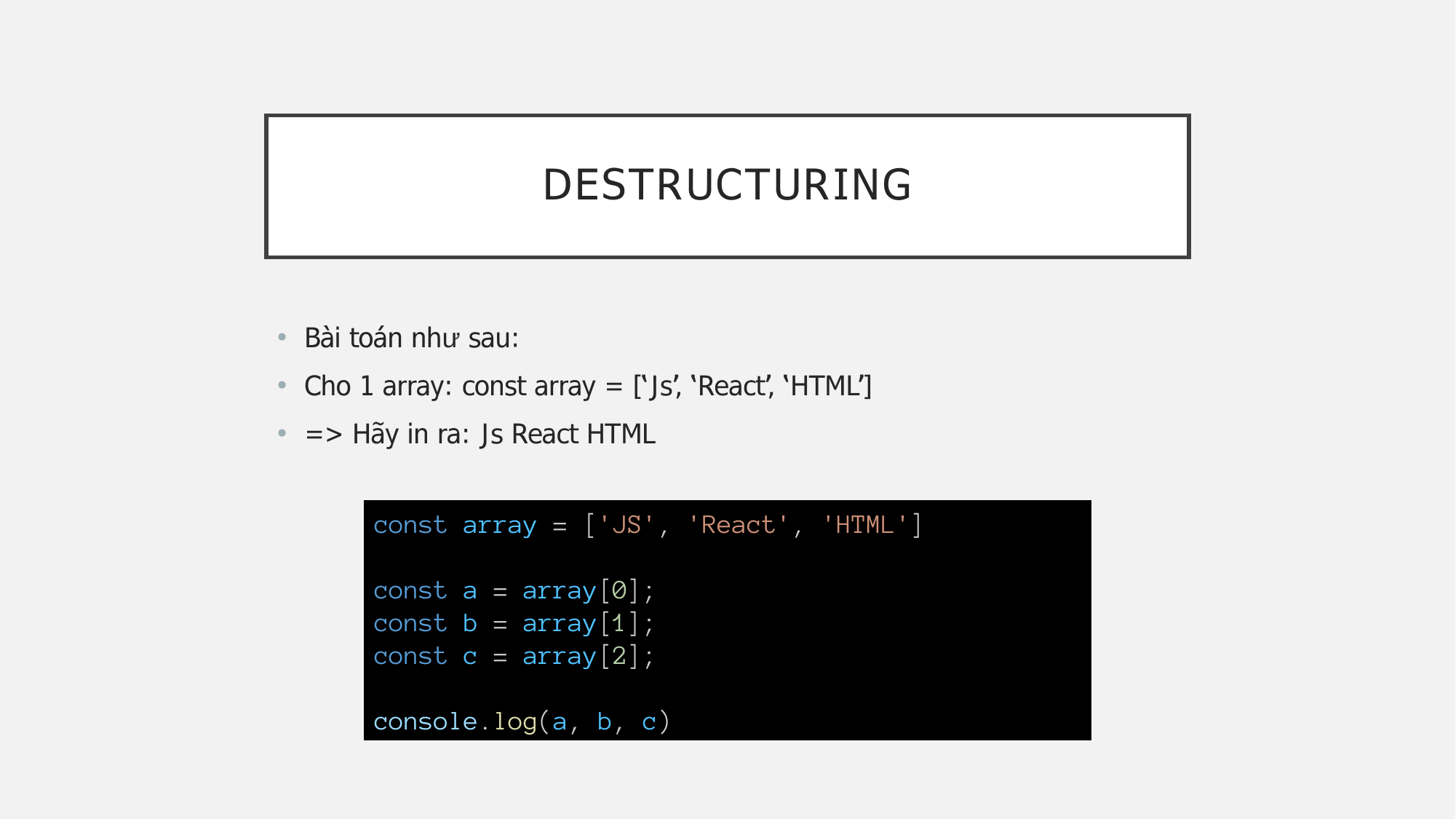

# Destructuring
Bài toán như sau:
Cho 1 array: const array = [‘Js’, ‘React’, ‘HTML’]
=> Hãy in ra: Js React HTML
const array = ['JS', 'React', 'HTML']
const a = array[0];
const b = array[1];
const c = array[2];
console.log(a, b, c)